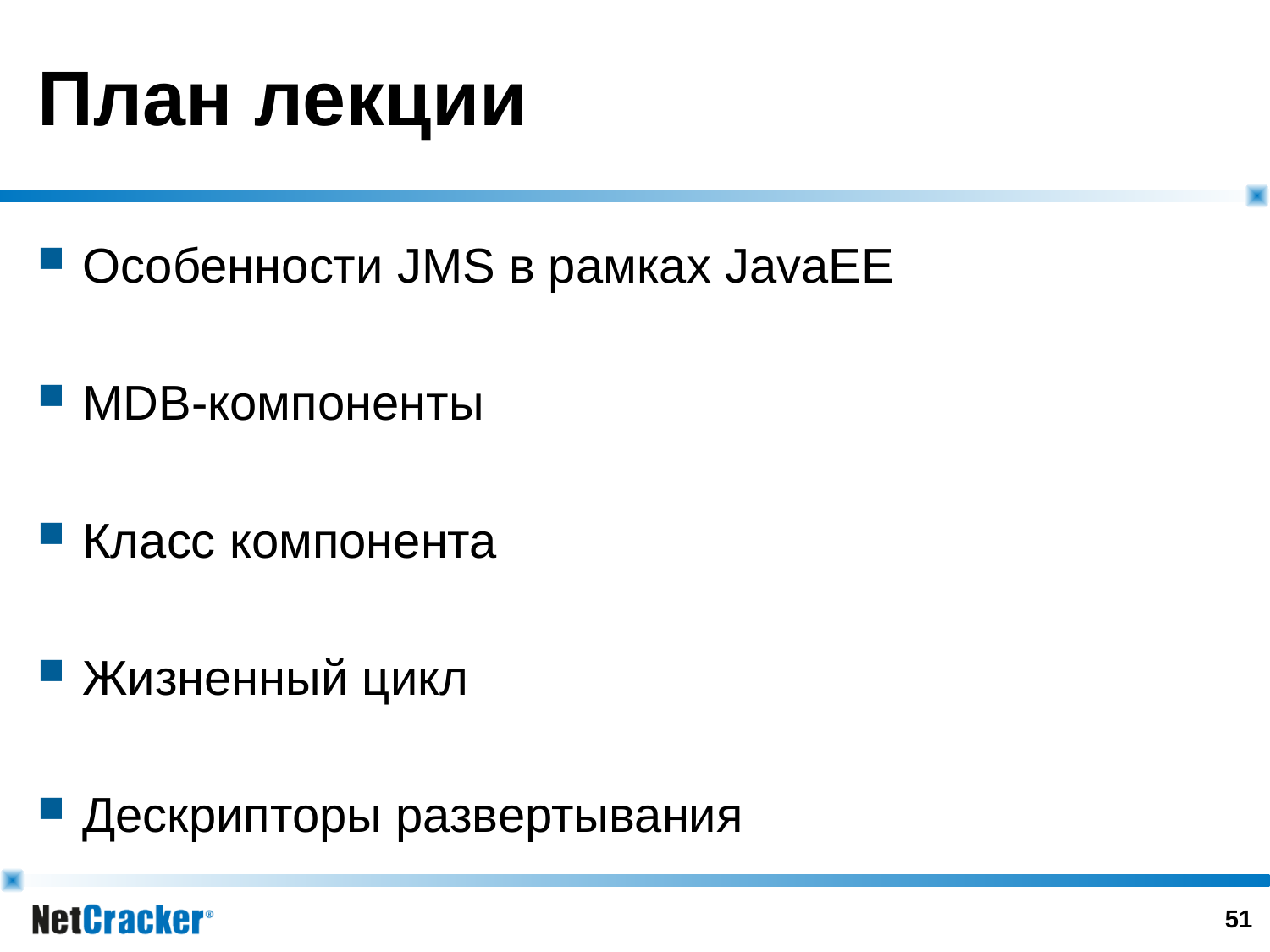

# План лекции
Особенности JMS в рамках JavaEE

MDB-компоненты

Класс компонента

Жизненный цикл

Дескрипторы развертывания
51